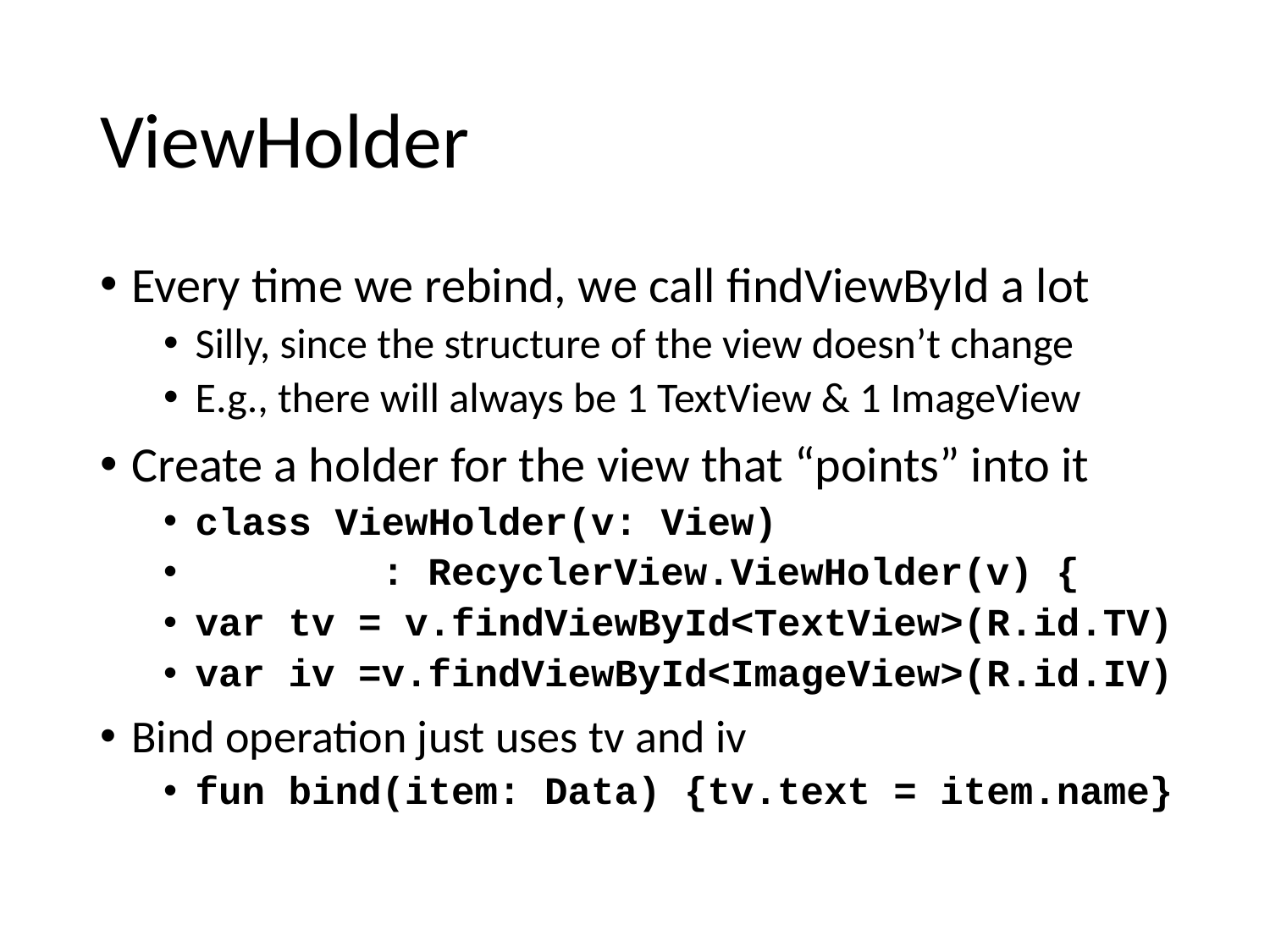

# ViewHolder
Every time we rebind, we call findViewById a lot
Silly, since the structure of the view doesn’t change
E.g., there will always be 1 TextView & 1 ImageView
Create a holder for the view that “points” into it
class ViewHolder(v: View)
        : RecyclerView.ViewHolder(v) {
var tv = v.findViewById<TextView>(R.id.TV)
var iv =v.findViewById<ImageView>(R.id.IV)
Bind operation just uses tv and iv
fun bind(item: Data) {tv.text = item.name}